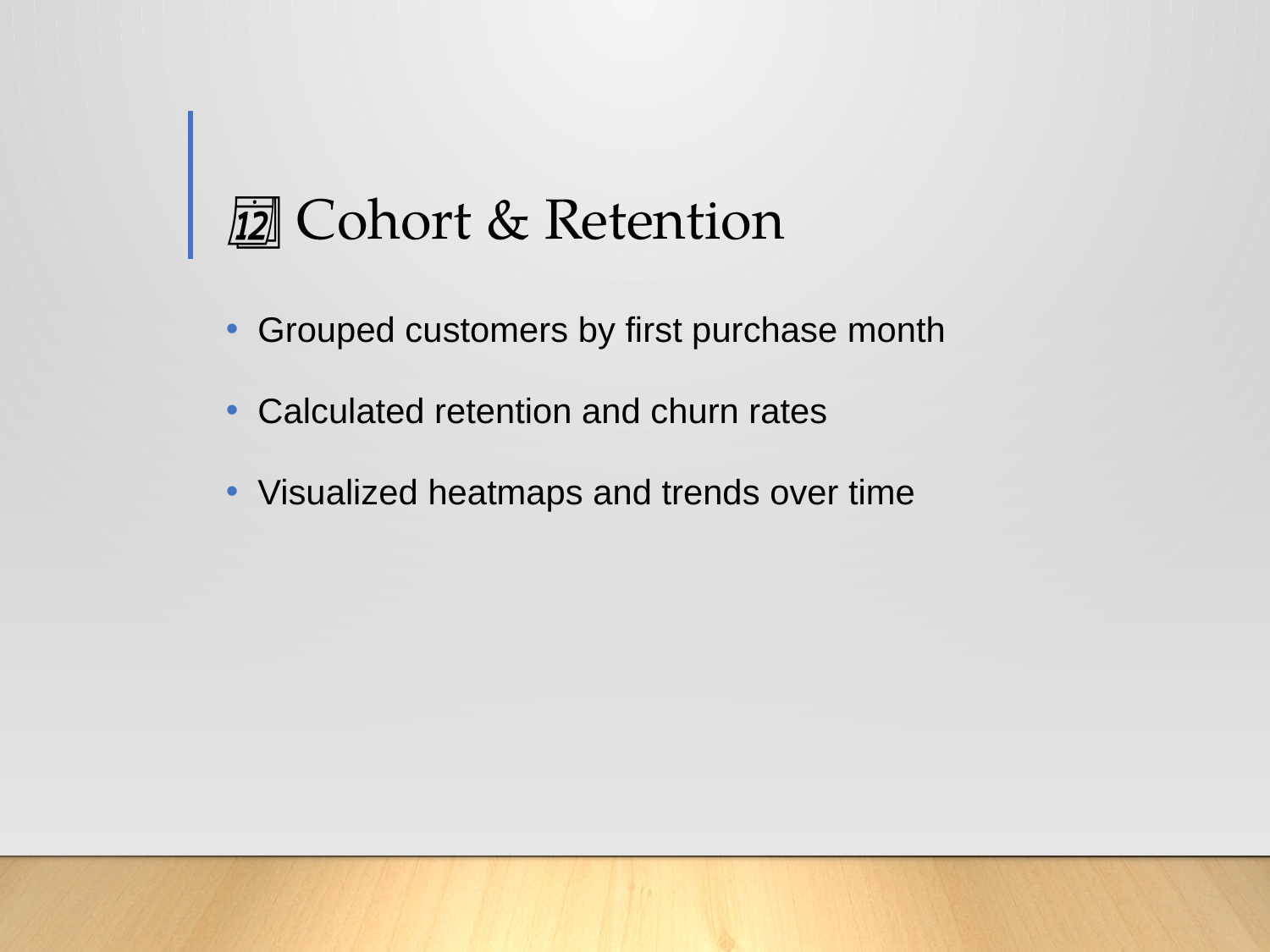

# 📆 Cohort & Retention
Grouped customers by first purchase month
Calculated retention and churn rates
Visualized heatmaps and trends over time